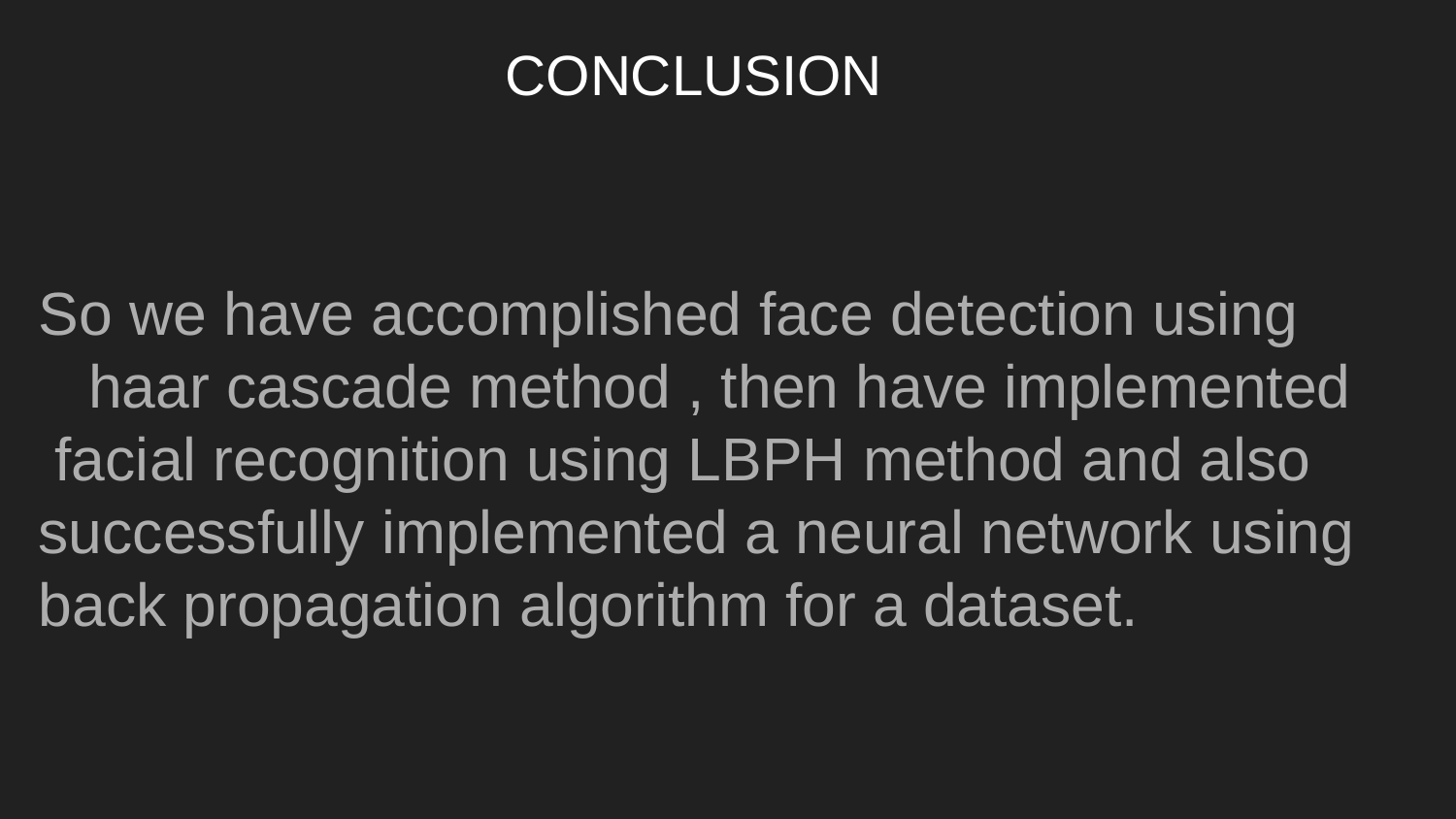

CONCLUSION
So we have accomplished face detection using         haar cascade method , then have implemented    facial recognition using LBPH method and also successfully implemented a neural network using back propagation algorithm for a dataset.